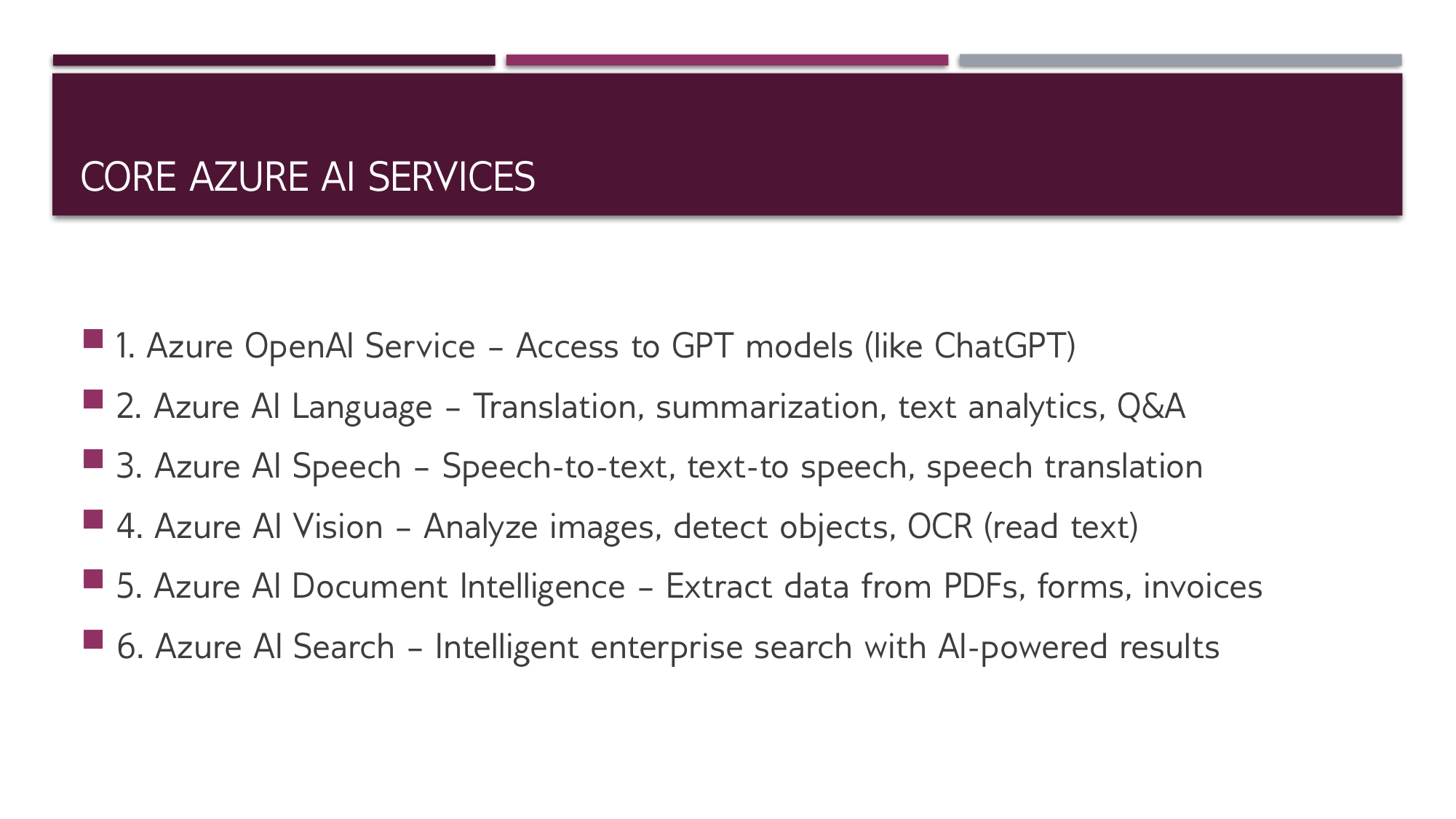

# Core Azure AI Services
1. Azure OpenAI Service – Access to GPT models (like ChatGPT)
2. Azure AI Language – Translation, summarization, text analytics, Q&A
3. Azure AI Speech – Speech-to-text, text-to speech, speech translation
4. Azure AI Vision – Analyze images, detect objects, OCR (read text)
5. Azure AI Document Intelligence – Extract data from PDFs, forms, invoices
6. Azure AI Search – Intelligent enterprise search with AI-powered results